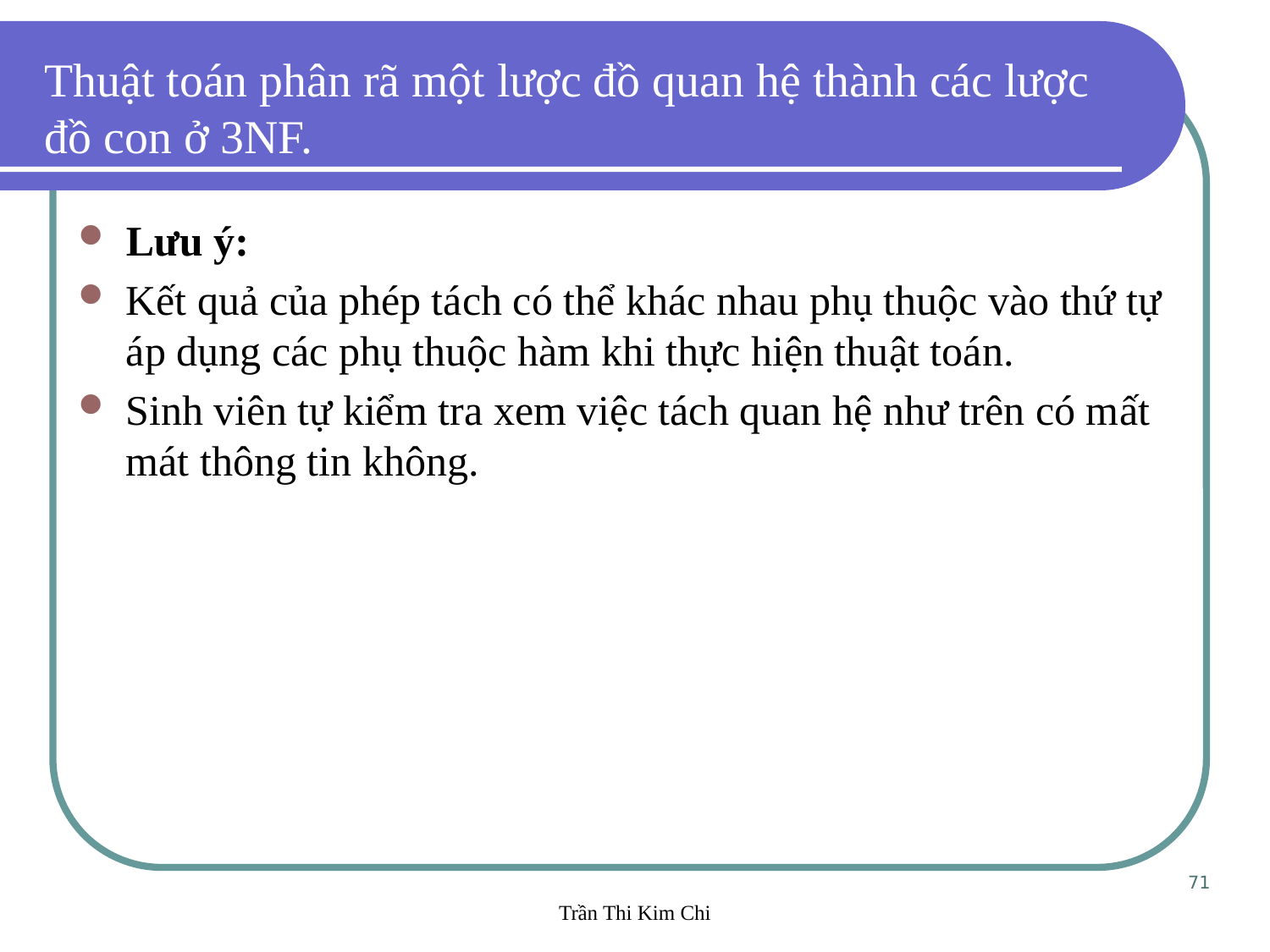

Thuật toán phân rã một lược đồ quan hệ thành các lược đồ con ở 3NF.
Lưu ý:
Kết quả của phép tách có thể khác nhau phụ thuộc vào thứ tự áp dụng các phụ thuộc hàm khi thực hiện thuật toán.
Sinh viên tự kiểm tra xem việc tách quan hệ như trên có mất mát thông tin không.
71
Trần Thi Kim Chi